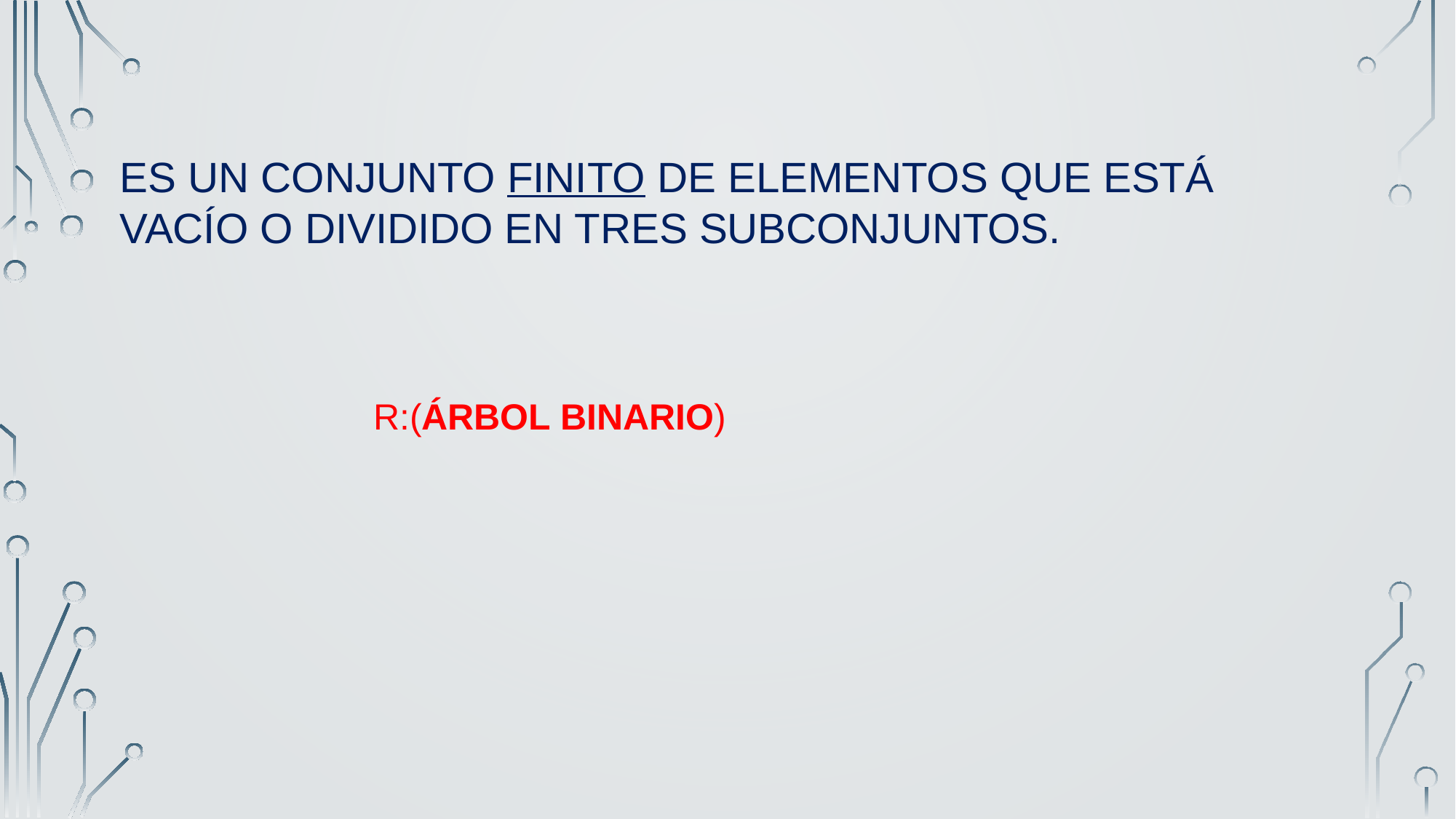

ES UN CONJUNTO FINITO DE ELEMENTOS QUE ESTÁ VACÍO O DIVIDIDO EN TRES SUBCONJUNTOS.
R:(ÁRBOL BINARIO)